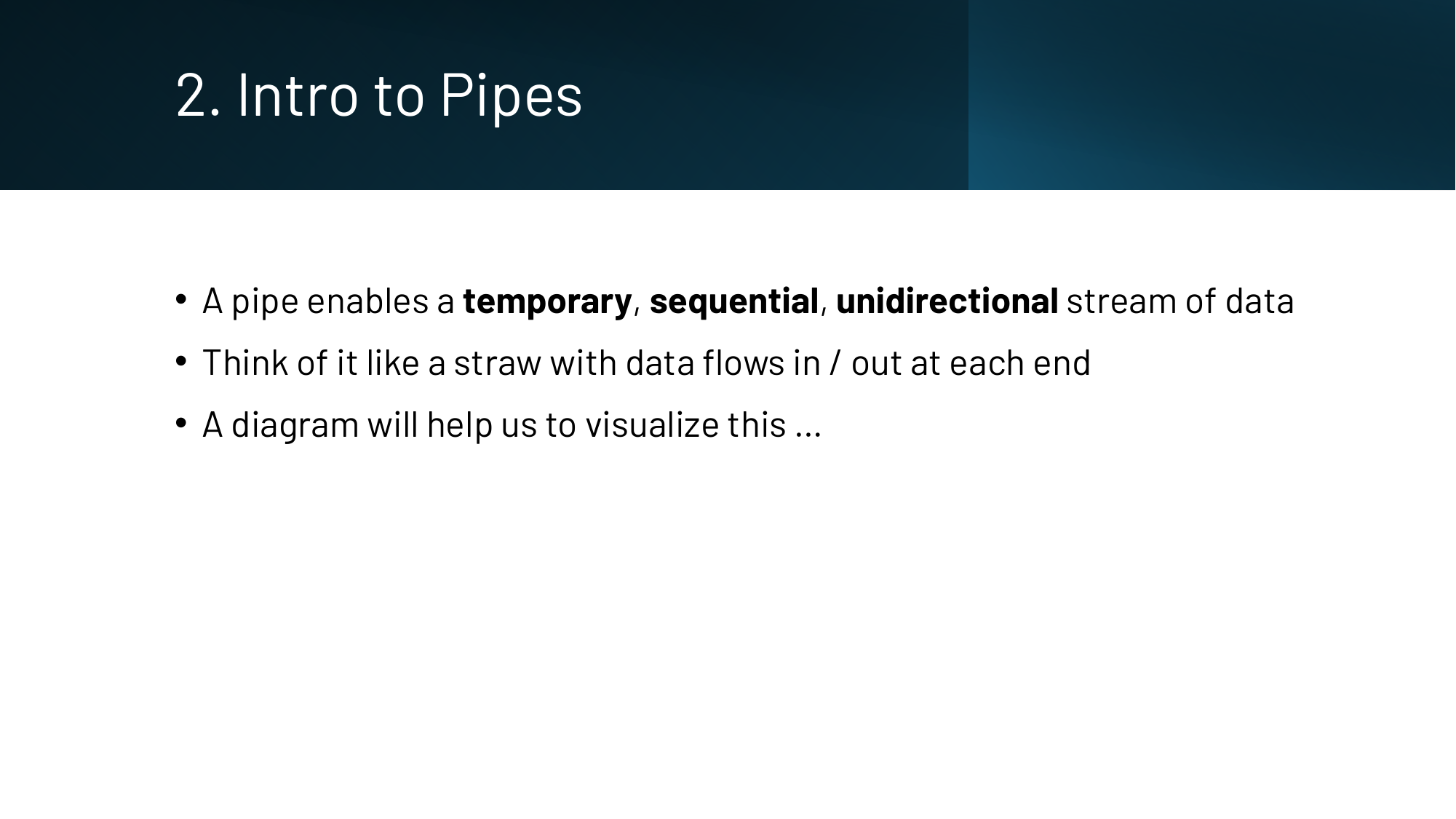

# 2. Intro to Pipes
A pipe enables a temporary, sequential, unidirectional stream of data
Think of it like a straw with data flows in / out at each end
A diagram will help us to visualize this …
11